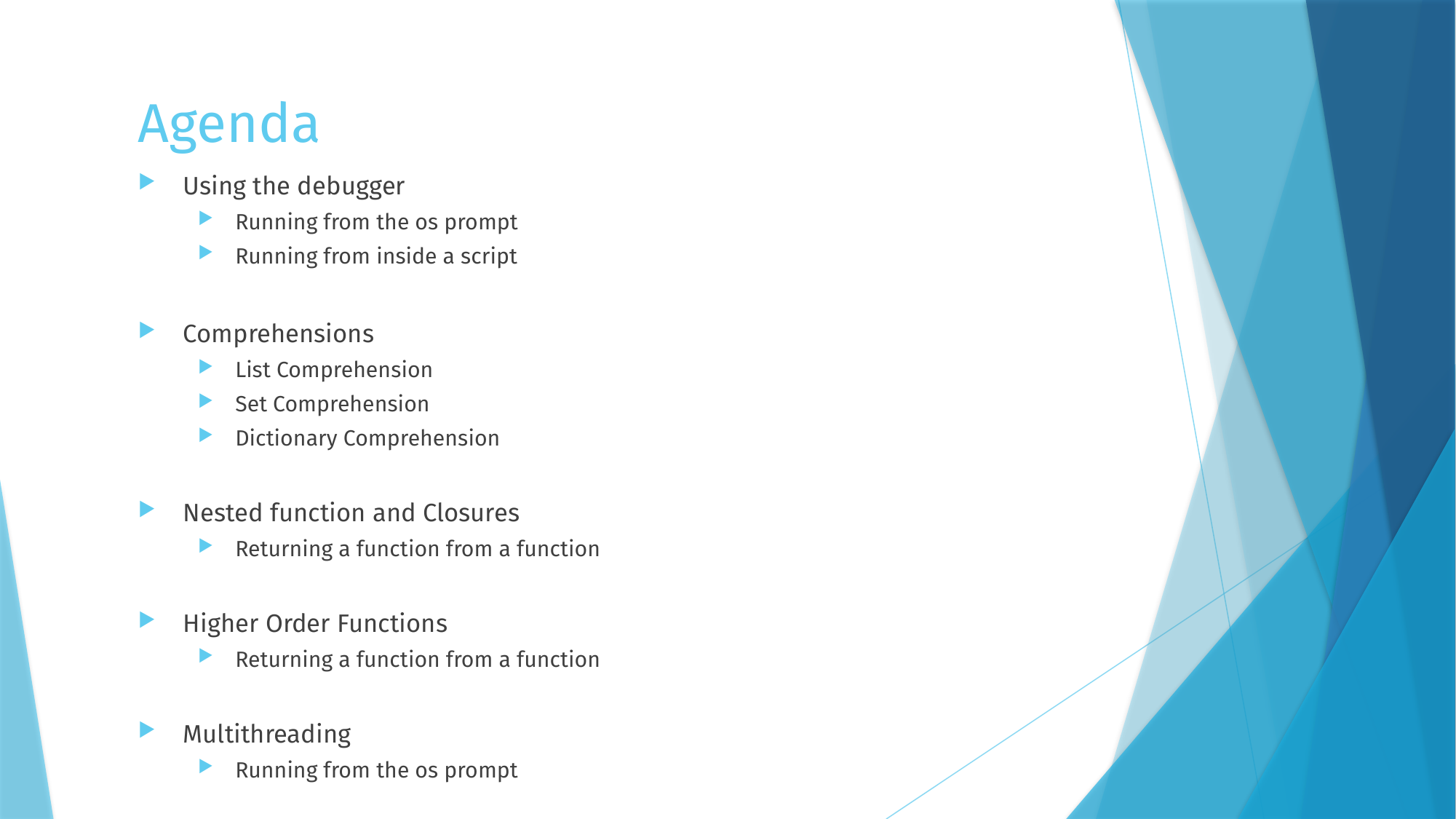

# Agenda
Using the debugger
Running from the os prompt
Running from inside a script

Comprehensions
List Comprehension
Set Comprehension
Dictionary Comprehension

Nested function and Closures
Returning a function from a function

Higher Order Functions
Returning a function from a function

Multithreading
Running from the os prompt